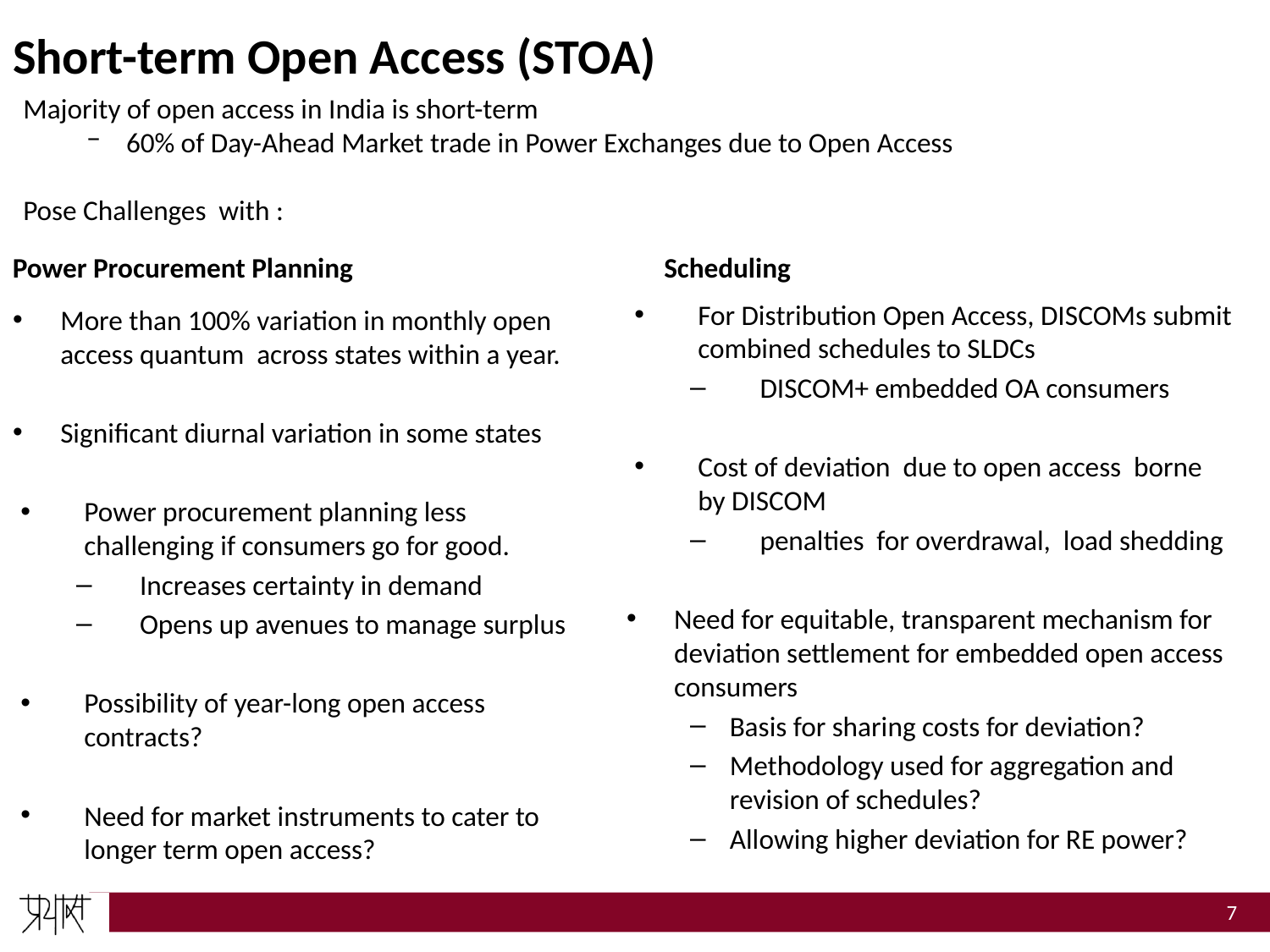

# Short-term Open Access (STOA)
Majority of open access in India is short-term
60% of Day-Ahead Market trade in Power Exchanges due to Open Access

Pose Challenges  with :

Power Procurement Planning
Scheduling
For Distribution Open Access, DISCOMs submit combined schedules to SLDCs
 DISCOM+ embedded OA consumers

Cost of deviation  due to open access  borne by DISCOM
 penalties  for overdrawal,  load shedding

Need for equitable, transparent mechanism for deviation settlement for embedded open access consumers
Basis for sharing costs for deviation?
Methodology used for aggregation and revision of schedules?
Allowing higher deviation for RE power?

More than 100% variation in monthly open access quantum  across states within a year.

Significant diurnal variation in some states

Power procurement planning less challenging if consumers go for good.
Increases certainty in demand
Opens up avenues to manage surplus

Possibility of year-long open access contracts?

Need for market instruments to cater to longer term open access?

7